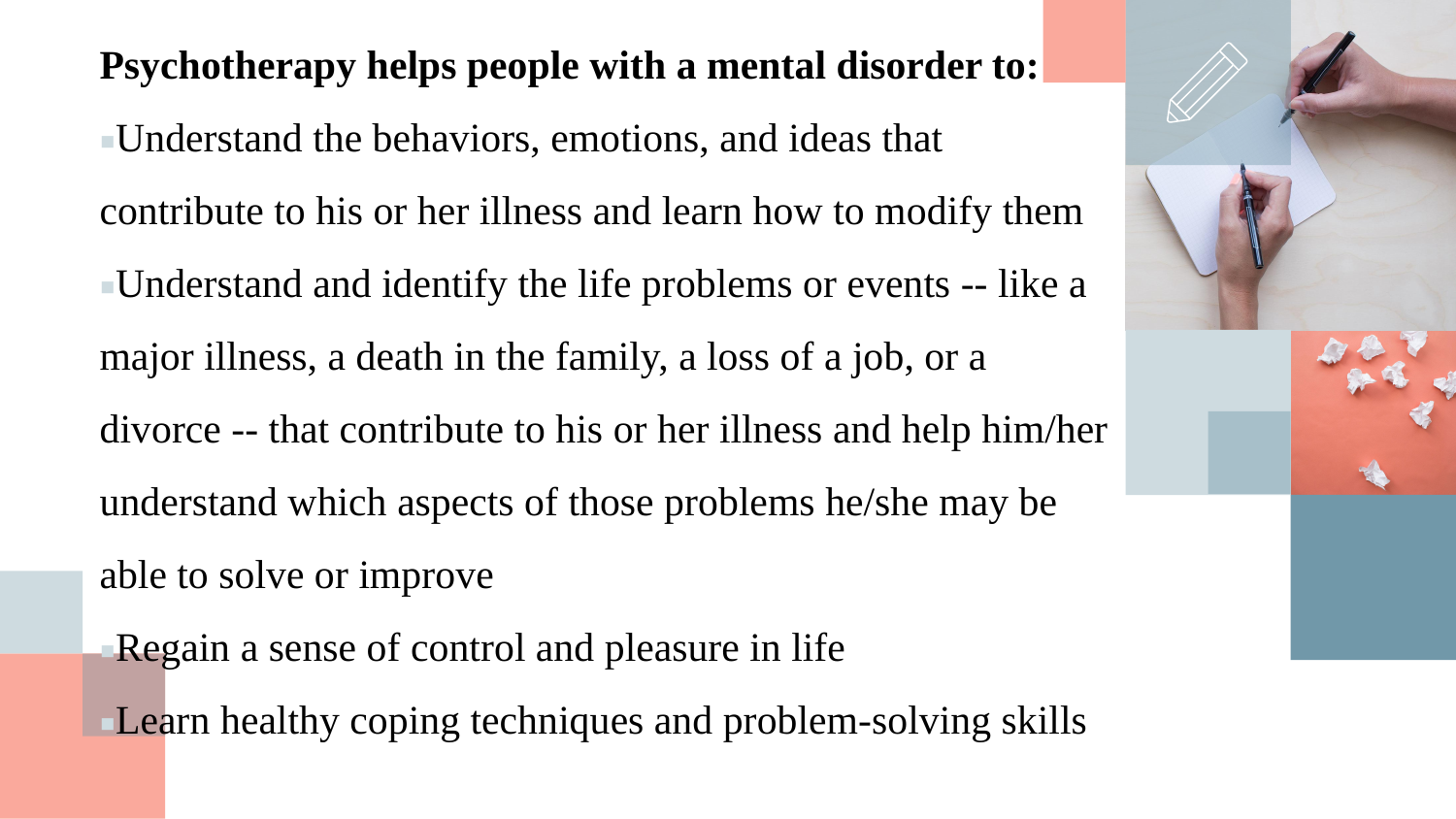

Psychotherapy helps people with a mental disorder to:
Understand the behaviors, emotions, and ideas that contribute to his or her illness and learn how to modify them
Understand and identify the life problems or events -- like a major illness, a death in the family, a loss of a job, or a divorce -- that contribute to his or her illness and help him/her understand which aspects of those problems he/she may be able to solve or improve
Regain a sense of control and pleasure in life
Learn healthy coping techniques and problem-solving skills